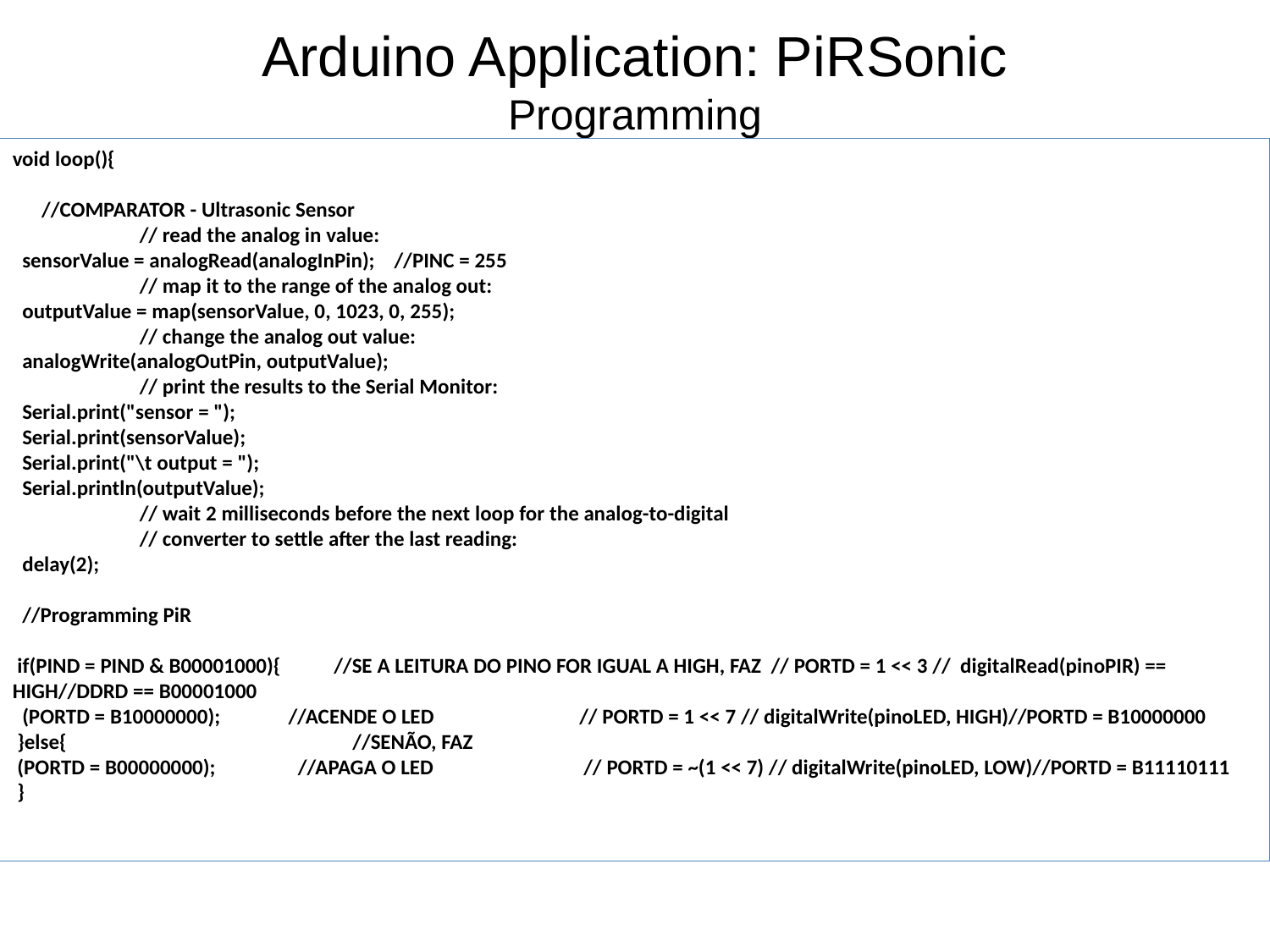

# Arduino Application: PiRSonic Programming
void loop(){

      //COMPARATOR - Ultrasonic Sensor
      	// read the analog in value:
  sensorValue = analogRead(analogInPin);    //PINC = 255
      	// map it to the range of the analog out:
  outputValue = map(sensorValue, 0, 1023, 0, 255);
      	// change the analog out value:
  analogWrite(analogOutPin, outputValue);
      	// print the results to the Serial Monitor:
  Serial.print("sensor = ");
  Serial.print(sensorValue);
  Serial.print("\t output = ");
  Serial.println(outputValue);
      	// wait 2 milliseconds before the next loop for the analog-to-digital
      	// converter to settle after the last reading:
  delay(2);

  //Programming PiR

 if(PIND = PIND & B00001000){           //SE A LEITURA DO PINO FOR IGUAL A HIGH, FAZ  // PORTD = 1 << 3 //  digitalRead(pinoPIR) == HIGH//DDRD == B00001000
  (PORTD = B10000000);              //ACENDE O LED                              // PORTD = 1 << 7 // digitalWrite(pinoLED, HIGH)//PORTD = B10000000
 }else{                                                           //SENÃO, FAZ
 (PORTD = B00000000);                 //APAGA O LED                               // PORTD = ~(1 << 7) // digitalWrite(pinoLED, LOW)//PORTD = B11110111
 }